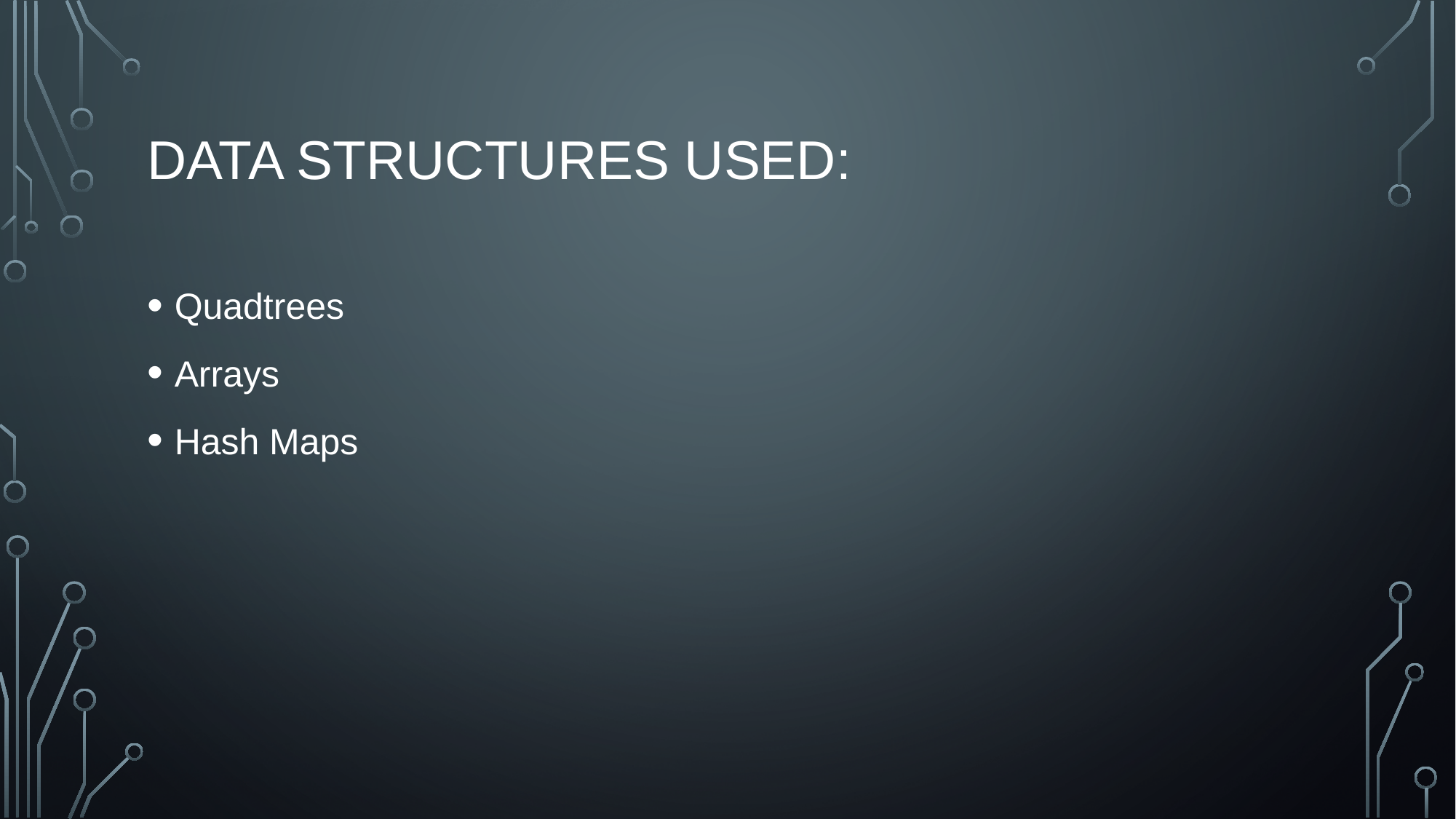

# DATA STRUCTURES USED:
Quadtrees
Arrays
Hash Maps